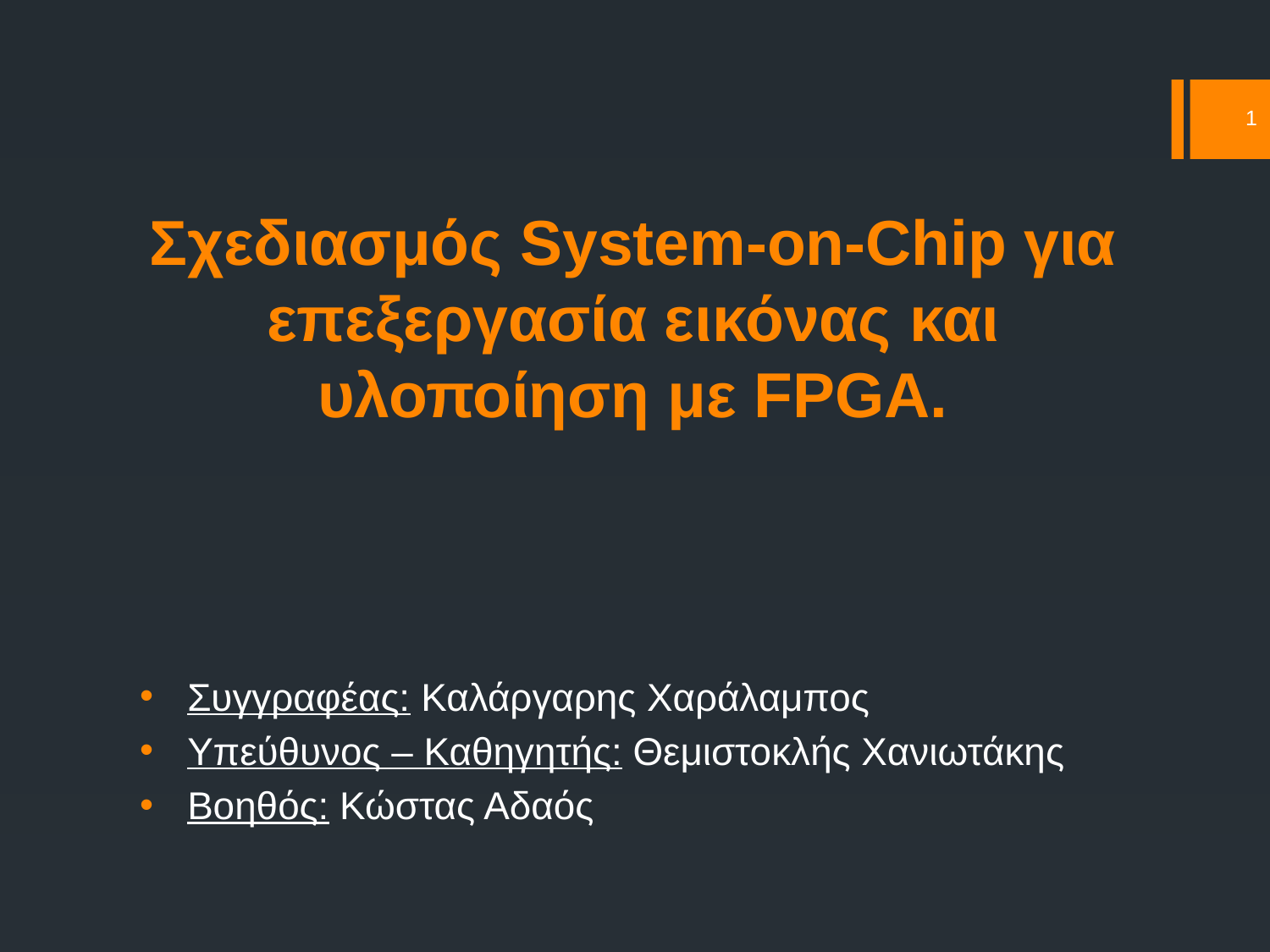

1
# Σχεδιασμός System-on-Chip για επεξεργασία εικόνας και υλοποίηση με FPGA.
Συγγραφέας: Καλάργαρης Χαράλαμπος
Υπεύθυνος – Καθηγητής: Θεμιστοκλής Χανιωτάκης
Βοηθός: Κώστας Αδαός